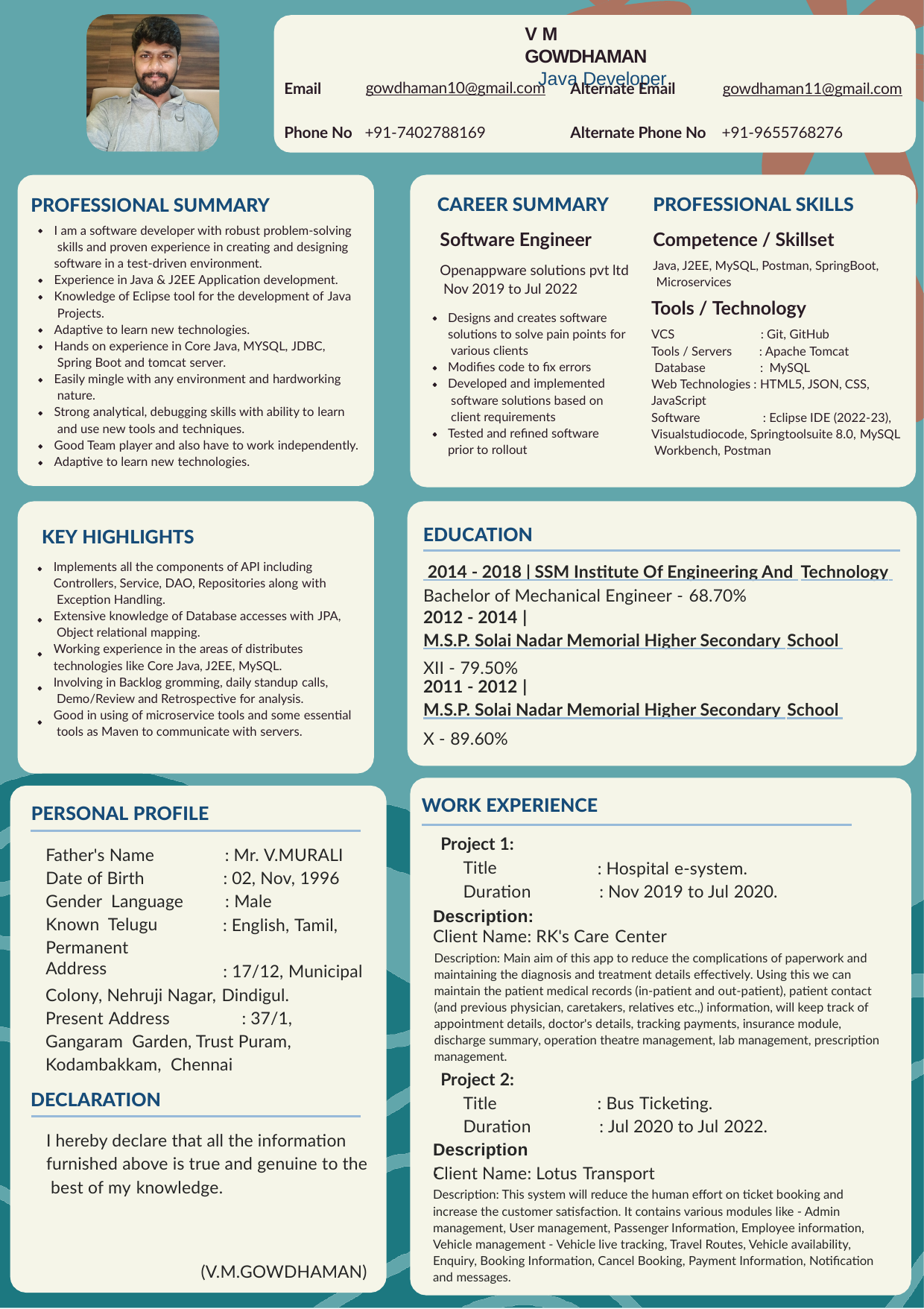

V M GOWDHAMAN
Java Developer
gowdhaman10@gmail.com
Email
Alternate Email	gowdhaman11@gmail.com

Alternate Phone No   +91-9655768276
Phone No
+91-7402788169

CAREER SUMMARY
Software Engineer
Openappware solutions pvt ltd  Nov 2019 to Jul 2022
Designs and creates software  solutions to solve pain points for  various clients
Modifies code to fix errors  Developed and implemented  software solutions based on  client requirements
Tested and refined software  prior to rollout
PROFESSIONAL SKILLS
Competence / Skillset
Java, J2EE, MySQL, Postman, SpringBoot,  Microservices
Tools / Technology
PROFESSIONAL SUMMARY
I am a software developer with robust problem-solving  skills and proven experience in creating and designing  software in a test-driven environment.
Experience in Java & J2EE Application development.  Knowledge of Eclipse tool for the development of Java  Projects.
Adaptive to learn new technologies.
Hands on experience in Core Java, MYSQL, JDBC,  Spring Boot and tomcat server.
Easily mingle with any environment and hardworking  nature.
Strong analytical, debugging skills with ability to learn  and use new tools and techniques.
Good Team player and also have to work independently.  Adaptive to learn new technologies.
VCS
Tools / Servers  Database
: Git, GitHub
: Apache Tomcat
: MySQL
Web Technologies : HTML5, JSON, CSS,  JavaScript
Software	: Eclipse IDE (2022-23),  Visualstudiocode, Springtoolsuite 8.0, MySQL  Workbench, Postman

EDUCATION
KEY HIGHLIGHTS
Implements all the components of API including  Controllers, Service, DAO, Repositories along with  Exception Handling.
Extensive knowledge of Database accesses with JPA,  Object relational mapping.
Working experience in the areas of distributes  technologies like Core Java, J2EE, MySQL.  Involving in Backlog gromming, daily standup calls,  Demo/Review and Retrospective for analysis.
Good in using of microservice tools and some essential  tools as Maven to communicate with servers.

 2014 - 2018 | SSM Institute Of Engineering And Technology
Bachelor of Mechanical Engineer - 68.70%
2012 - 2014 |
M.S.P. Solai Nadar Memorial Higher Secondary School
XII - 79.50%
2011 - 2012 |
M.S.P. Solai Nadar Memorial Higher Secondary School
X - 89.60%

WORK EXPERIENCE
PERSONAL PROFILE
Project 1:  Title  Duration

Father's Name  Date of Birth  Gender  Language Known  Telugu
Permanent Address
: Mr. V.MURALI
: 02, Nov, 1996
: Male
: English, Tamil,
: Hospital e-system.
: Nov 2019 to Jul 2020.
Description:
Client Name: RK's Care Center
Description: Main aim of this app to reduce the complications of paperwork and  maintaining the diagnosis and treatment details effectively. Using this we can  maintain the patient medical records (in-patient and out-patient), patient contact  (and previous physician, caretakers, relatives etc.,) information, will keep track of  appointment details, doctor's details, tracking payments, insurance module,  discharge summary, operation theatre management, lab management, prescription  management.
Project 2:
: 17/12, Municipal
Colony, Nehruji Nagar, Dindigul.
Present Address	: 37/1, Gangaram  Garden, Trust Puram, Kodambakkam,  Chennai
DECLARATION
Title  Duration
Description:
: Bus Ticketing.
: Jul 2020 to Jul 2022.

I hereby declare that all the information  furnished above is true and genuine to the  best of my knowledge.
Client Name: Lotus Transport
Description: This system will reduce the human effort on ticket booking and  increase the customer satisfaction. It contains various modules like - Admin  management, User management, Passenger Information, Employee information,  Vehicle management - Vehicle live tracking, Travel Routes, Vehicle availability,  Enquiry, Booking Information, Cancel Booking, Payment Information, Notification  and messages.
(V.M.GOWDHAMAN)